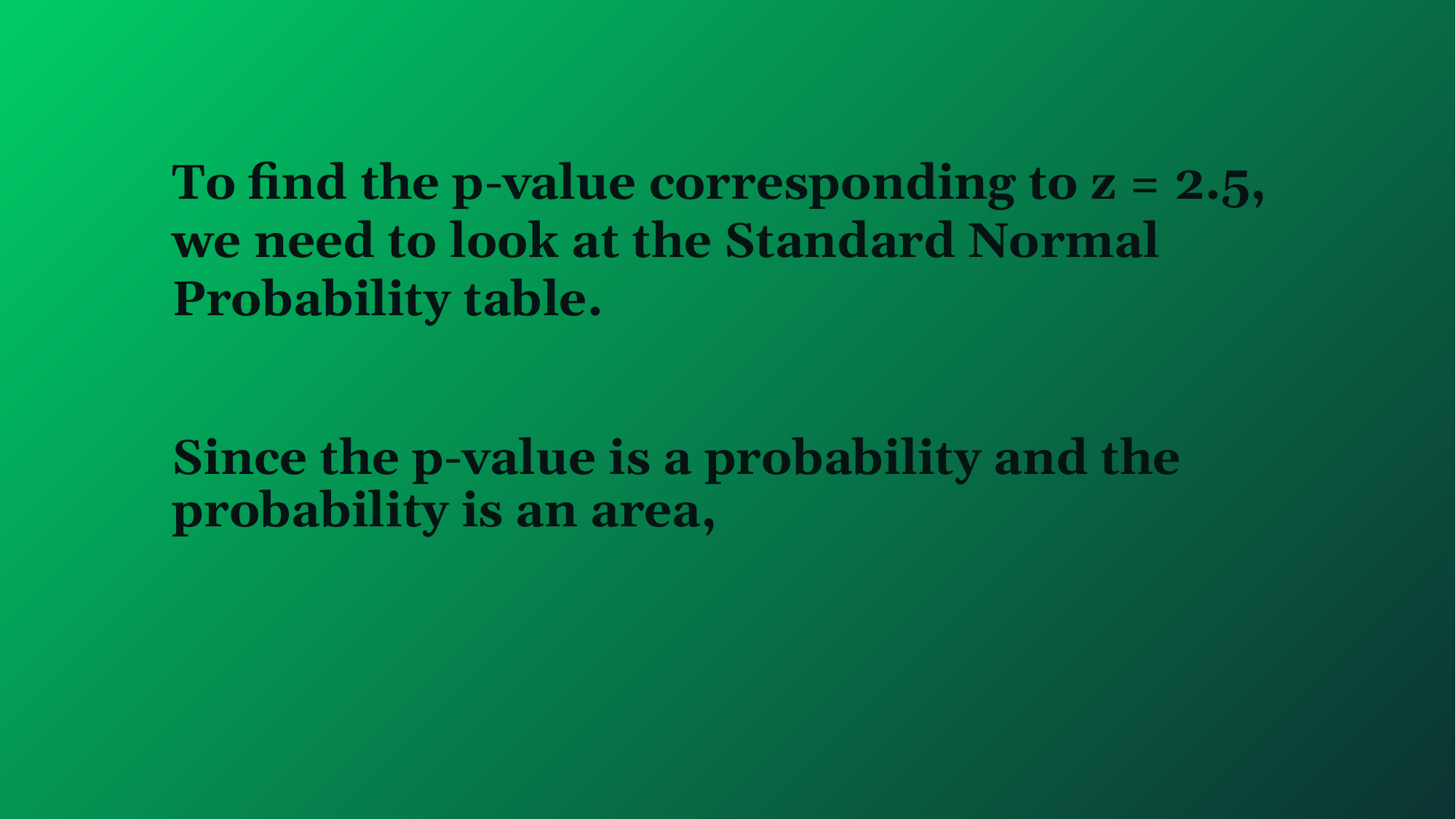

# To find the p-value corresponding to z = 2.5, we need to look at the Standard Normal Probability table.
Since the p-value is a probability and the probability is an area,